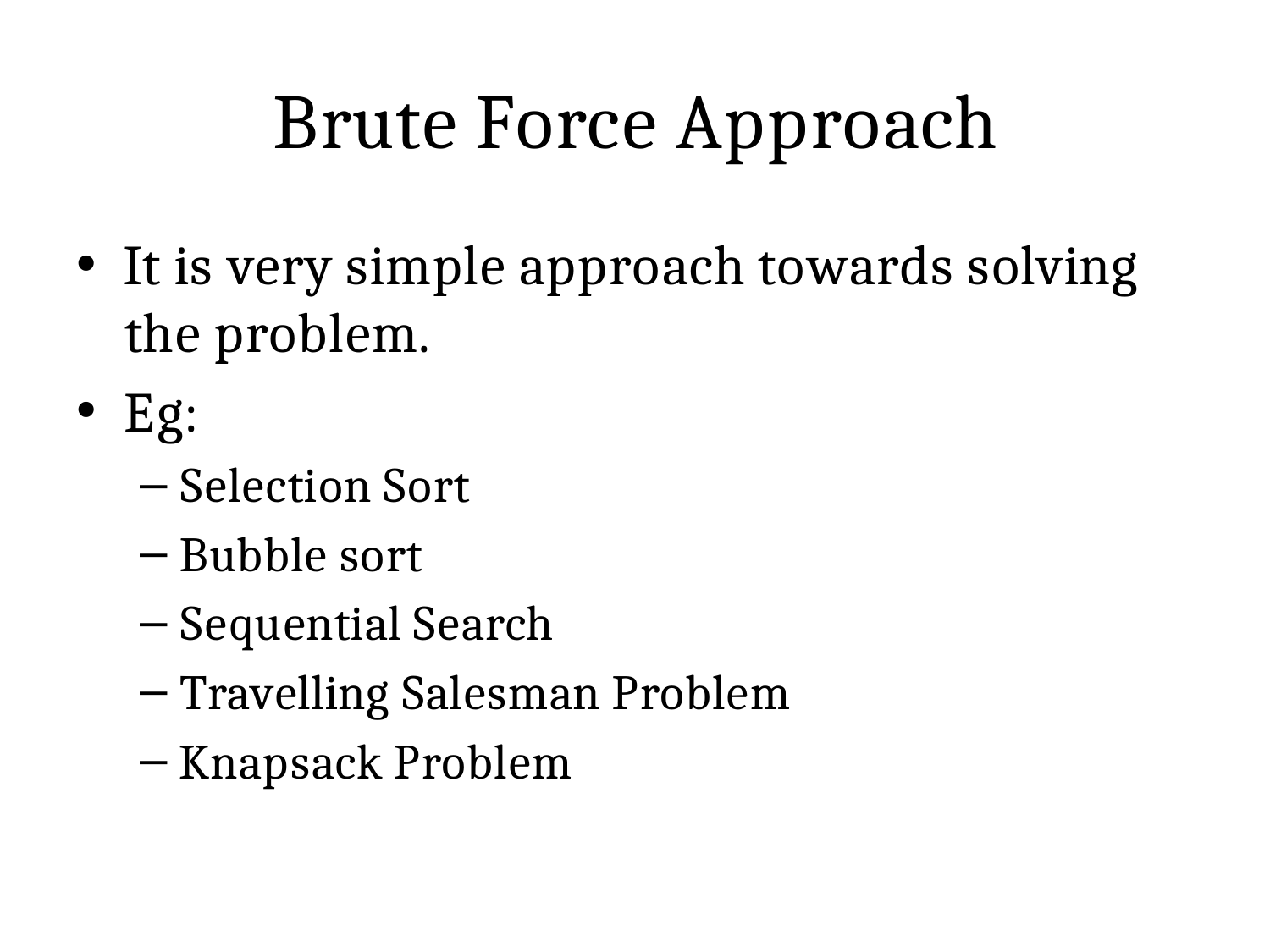

# Brute Force Approach
It is very simple approach towards solving the problem.
Eg:
Selection Sort
Bubble sort
Sequential Search
Travelling Salesman Problem
Knapsack Problem